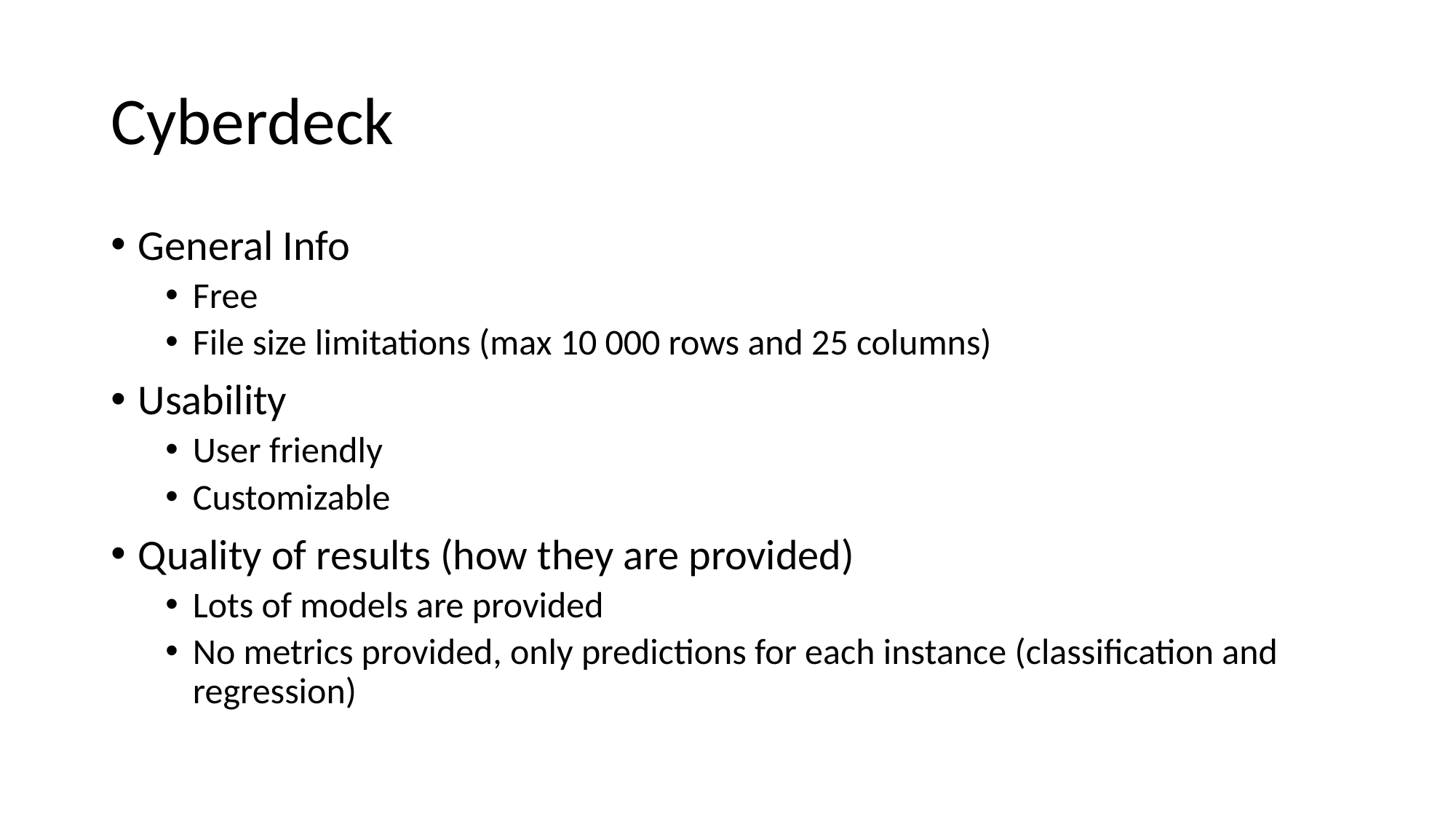

# Cyberdeck
General Info
Free
File size limitations (max 10 000 rows and 25 columns)
Usability
User friendly
Customizable
Quality of results (how they are provided)
Lots of models are provided
No metrics provided, only predictions for each instance (classification and regression)